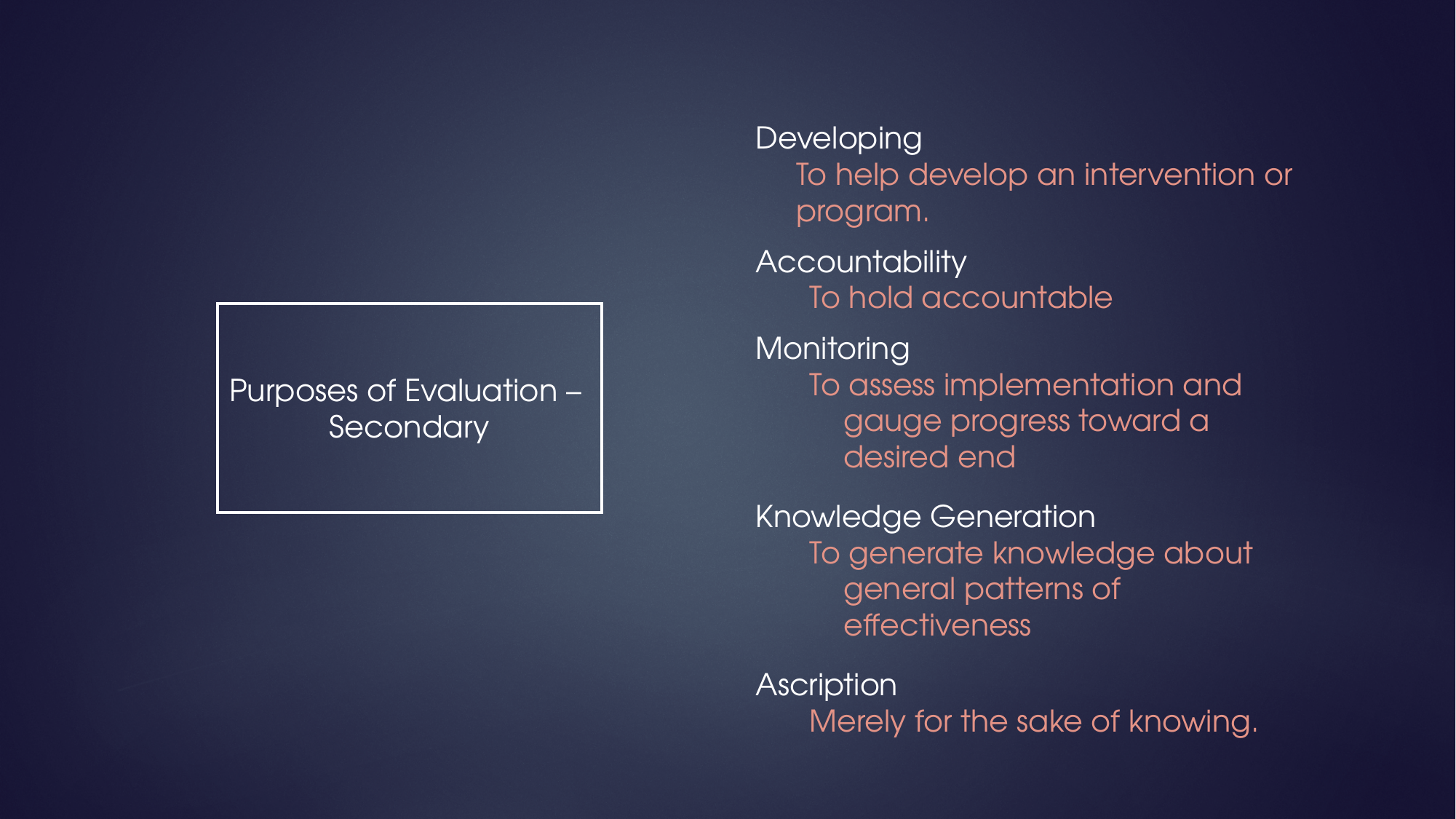

Developing
To help develop an intervention or program.
Accountability
To hold accountable
Monitoring
To assess implementation and gauge progress toward a desired end
Knowledge Generation
To generate knowledge about general patterns of effectiveness
Ascription
Merely for the sake of knowing.
# Purposes of Evaluation – Secondary